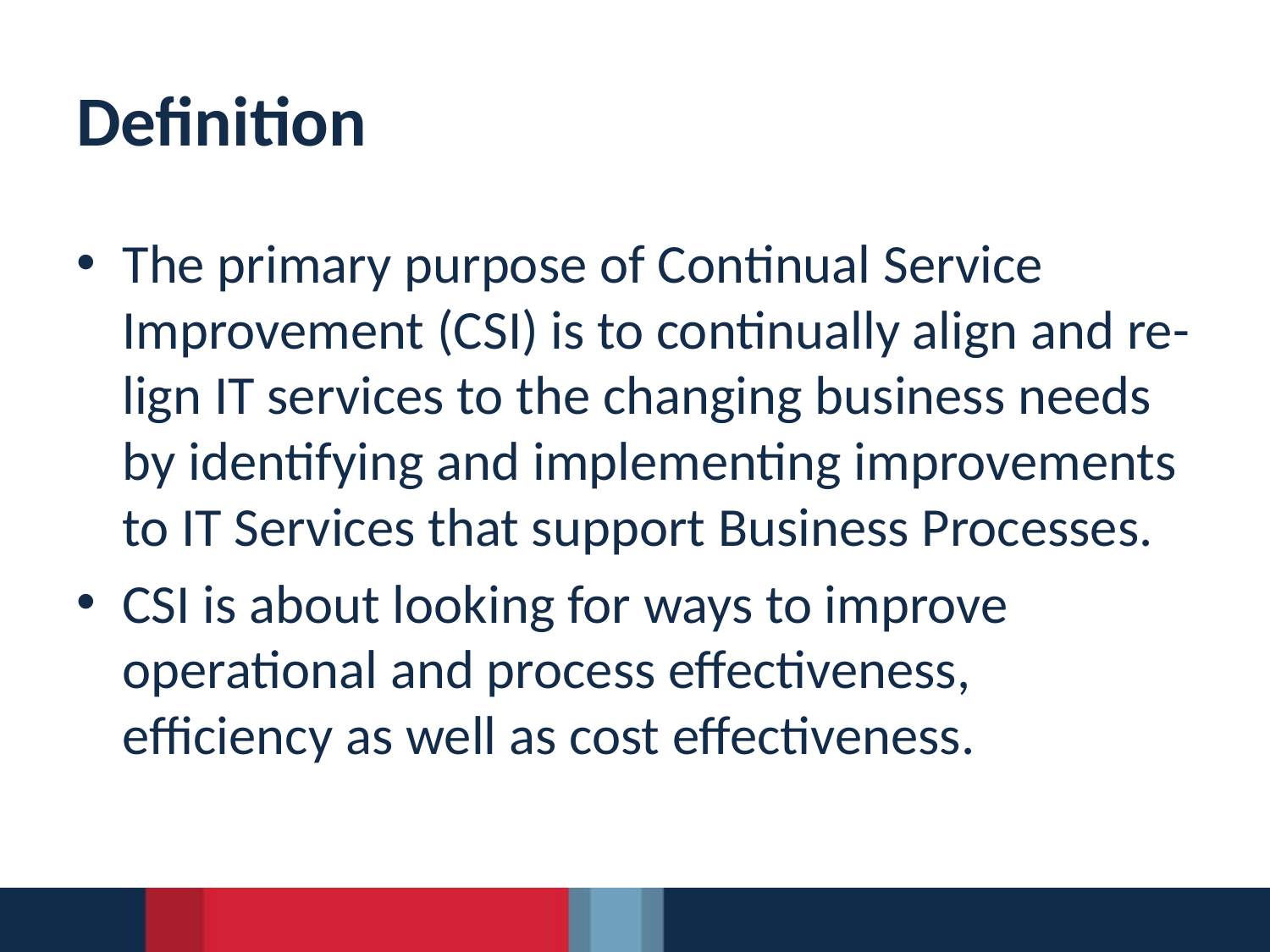

# Definition
The primary purpose of Continual Service Improvement (CSI) is to continually align and re-lign IT services to the changing business needs by identifying and implementing improvements to IT Services that support Business Processes.
CSI is about looking for ways to improve operational and process effectiveness, efficiency as well as cost effectiveness.